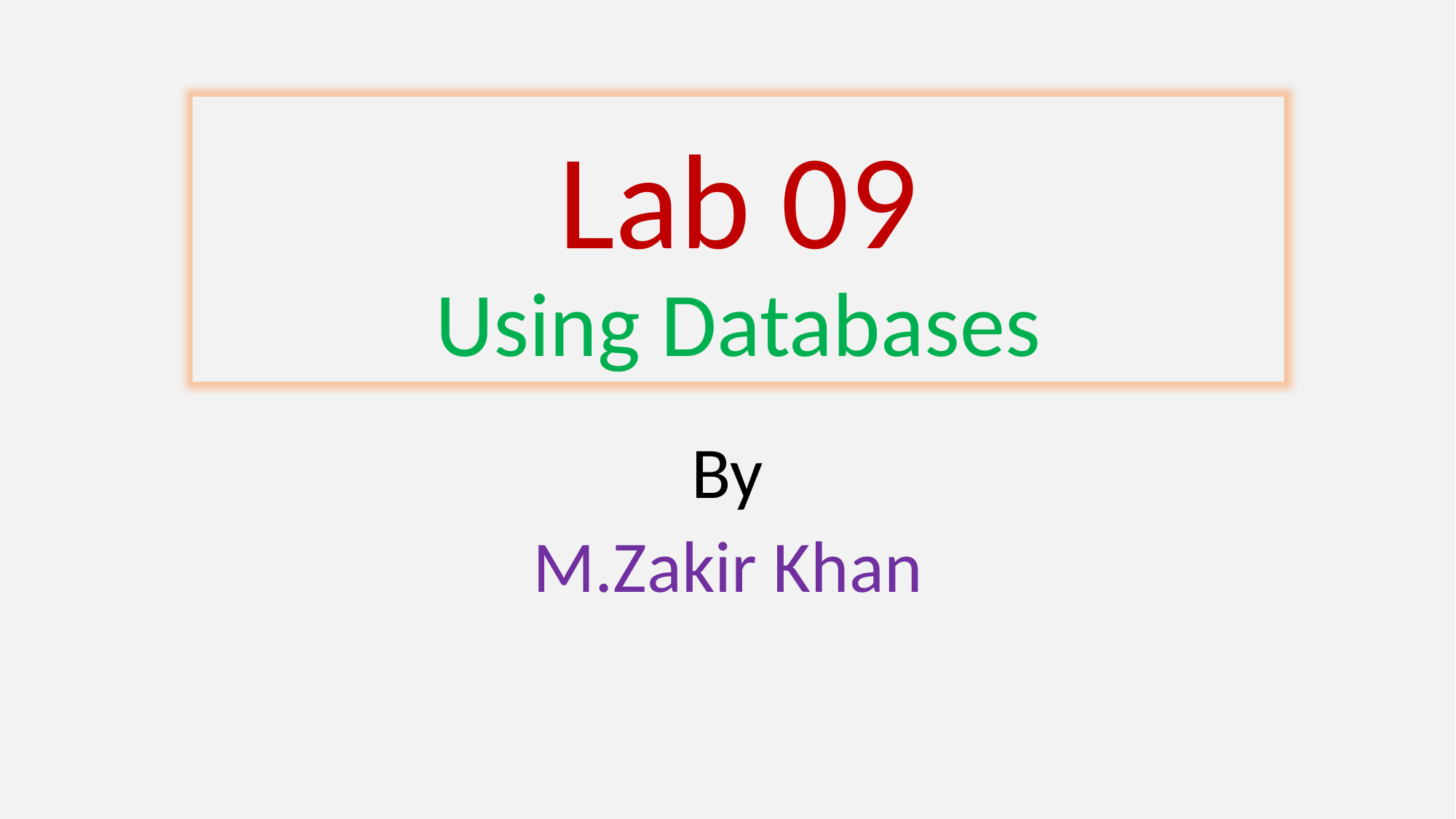

Lab 09
Using Databases
By
M.Zakir Khan